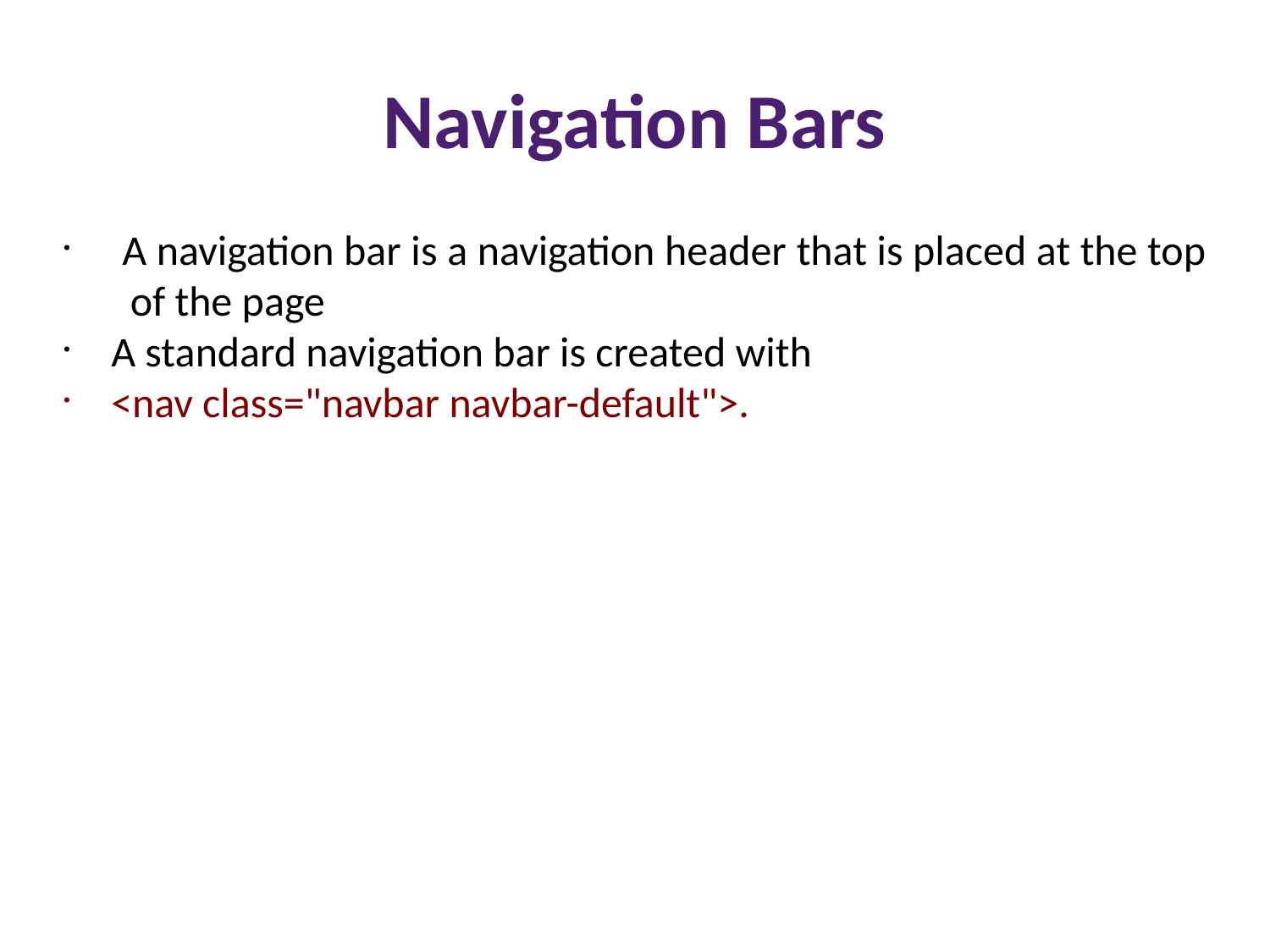

Navigation Bars
 A navigation bar is a navigation header that is placed at the top   of the page
A standard navigation bar is created with
<nav class="navbar navbar-default">.